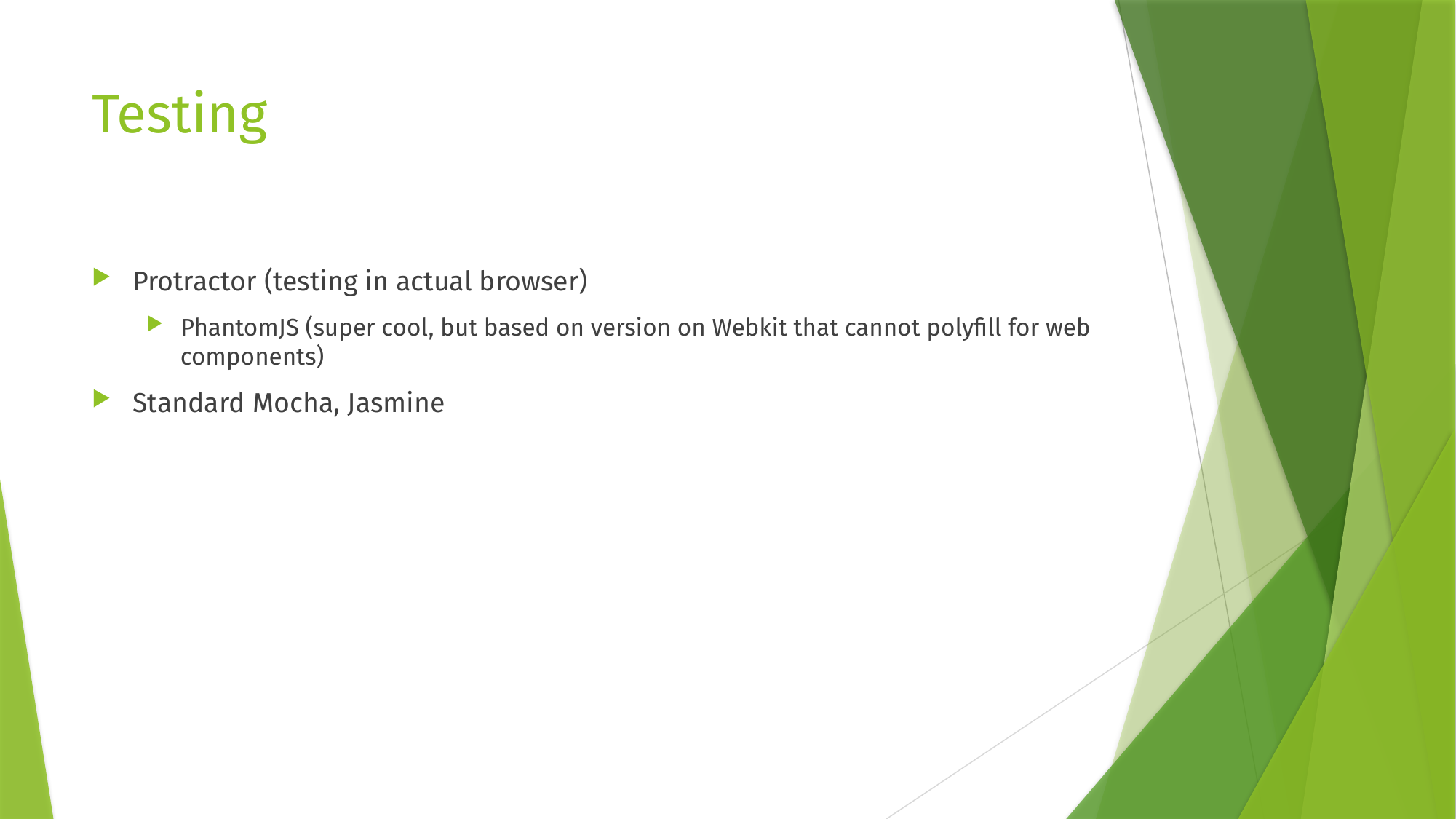

# Testing
Protractor (testing in actual browser)
PhantomJS (super cool, but based on version on Webkit that cannot polyfill for web components)
Standard Mocha, Jasmine